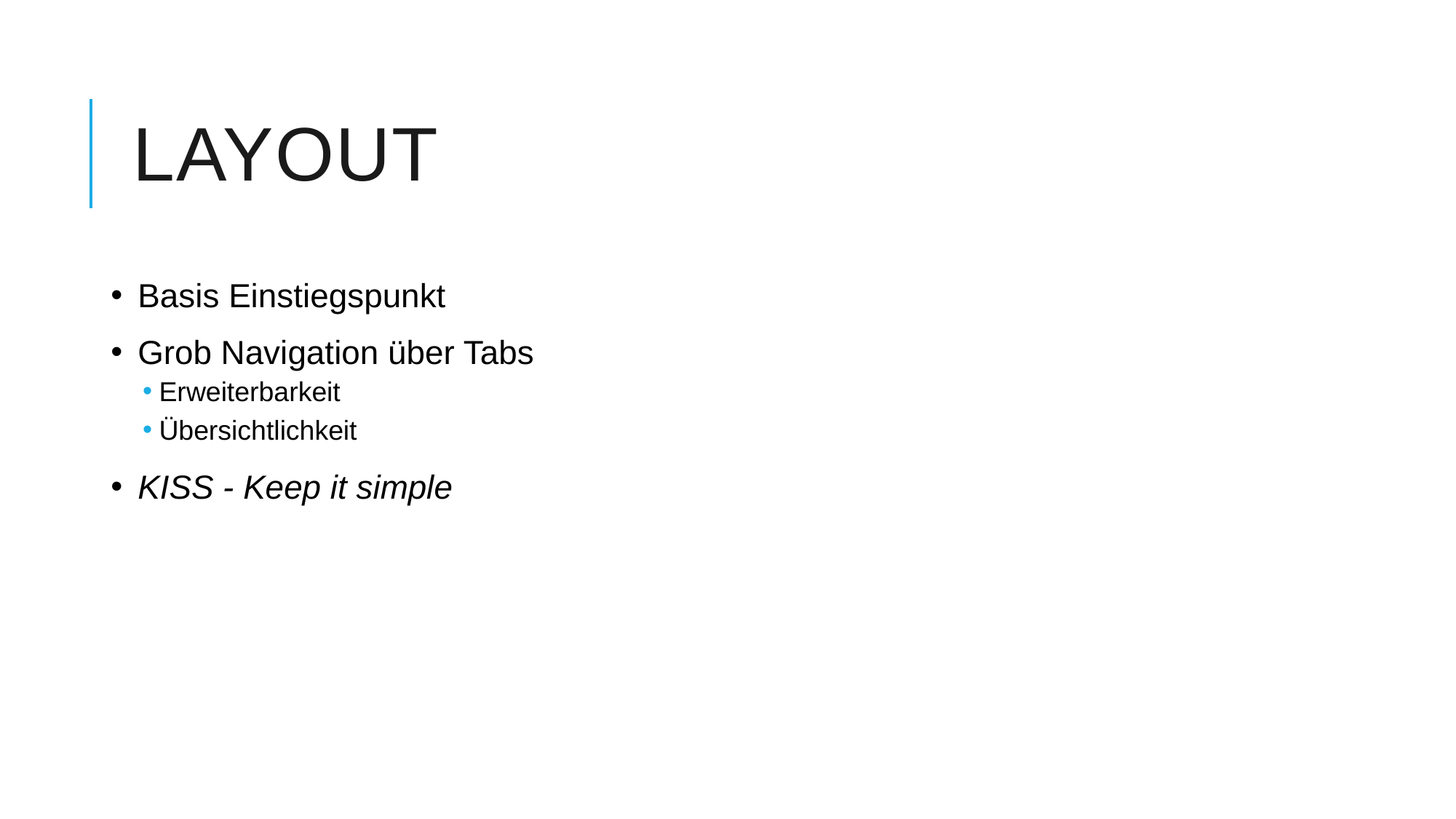

# Layout
Basis Einstiegspunkt
Grob Navigation über Tabs
Erweiterbarkeit
Übersichtlichkeit
KISS - Keep it simple